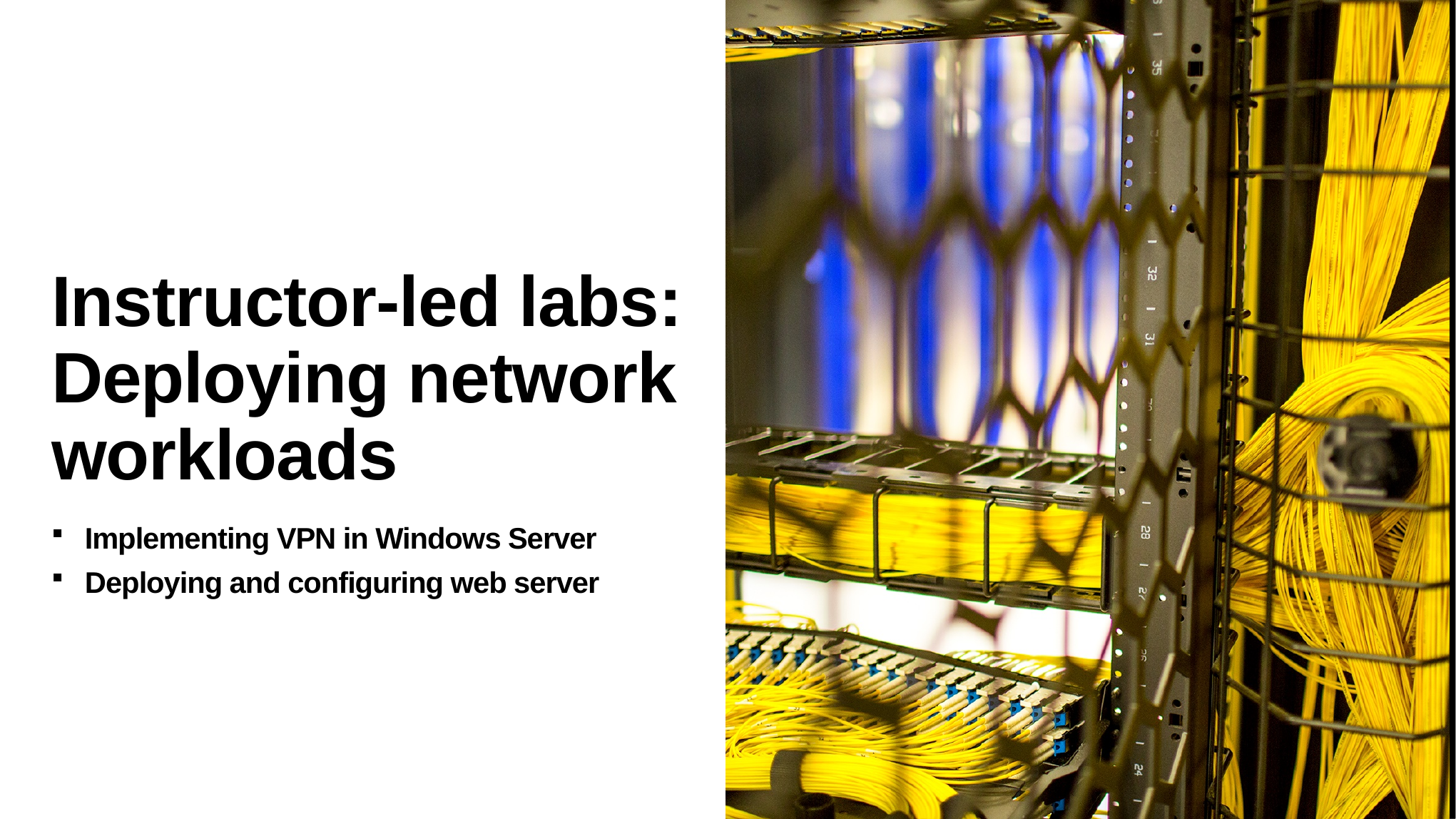

# Instructor-led labs: Deploying network workloads
Implementing VPN in Windows Server
Deploying and configuring web server